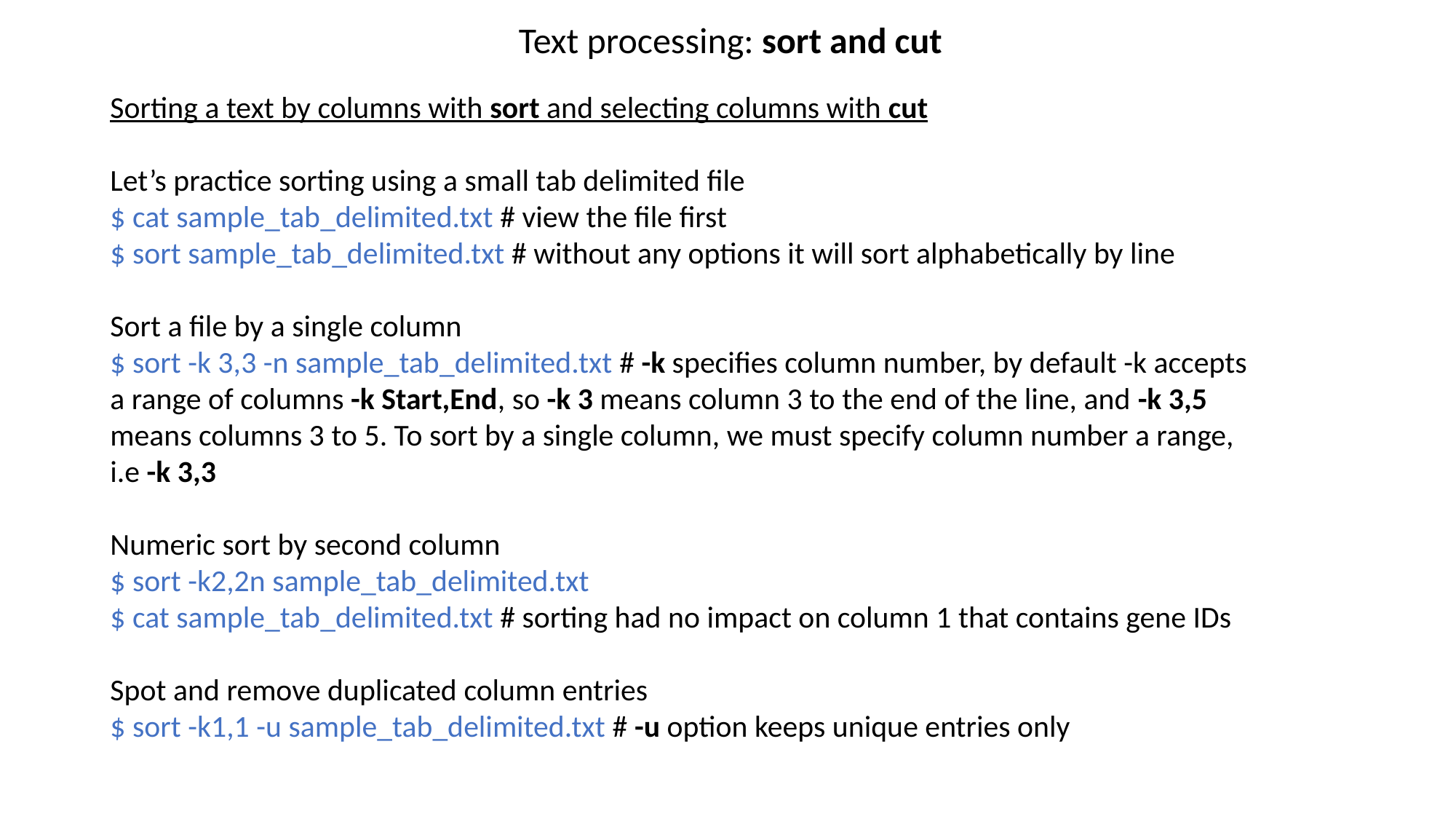

Text processing: sort and cut

Sorting a text by columns with sort and selecting columns with cut

Let’s practice sorting using a small tab delimited file
$ cat sample_tab_delimited.txt # view the file first
$ sort sample_tab_delimited.txt # without any options it will sort alphabetically by line

Sort a file by a single column
$ sort -k 3,3 -n sample_tab_delimited.txt # -k specifies column number, by default -k accepts a range of columns -k Start,End, so -k 3 means column 3 to the end of the line, and -k 3,5 means columns 3 to 5. To sort by a single column, we must specify column number a range, i.e -k 3,3

Numeric sort by second column
$ sort -k2,2n sample_tab_delimited.txt
$ cat sample_tab_delimited.txt # sorting had no impact on column 1 that contains gene IDs

Spot and remove duplicated column entries
$ sort -k1,1 -u sample_tab_delimited.txt # -u option keeps unique entries only